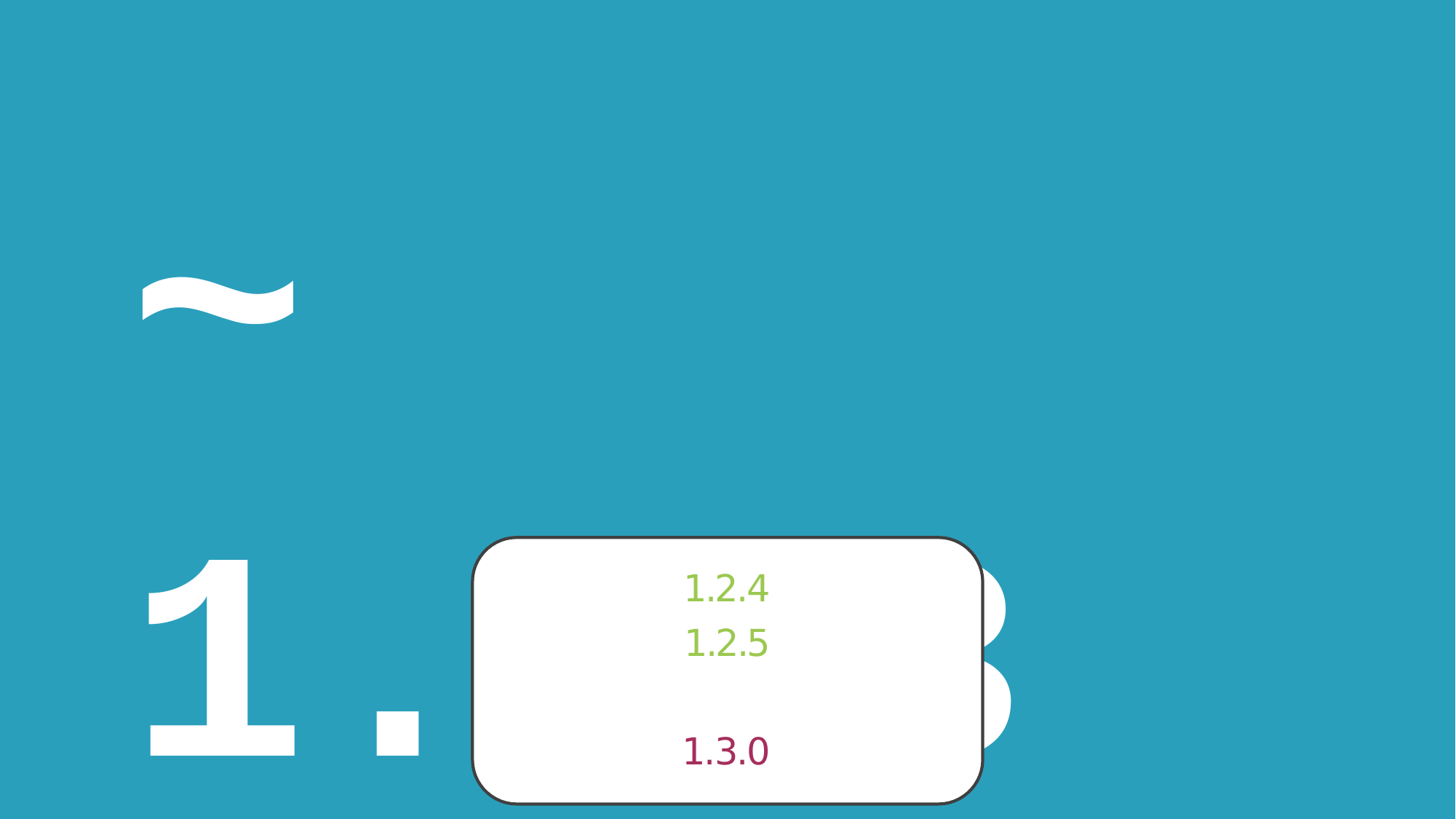

# ~ 1.2.3

1.2.4
1.2.5

1.3.0
14